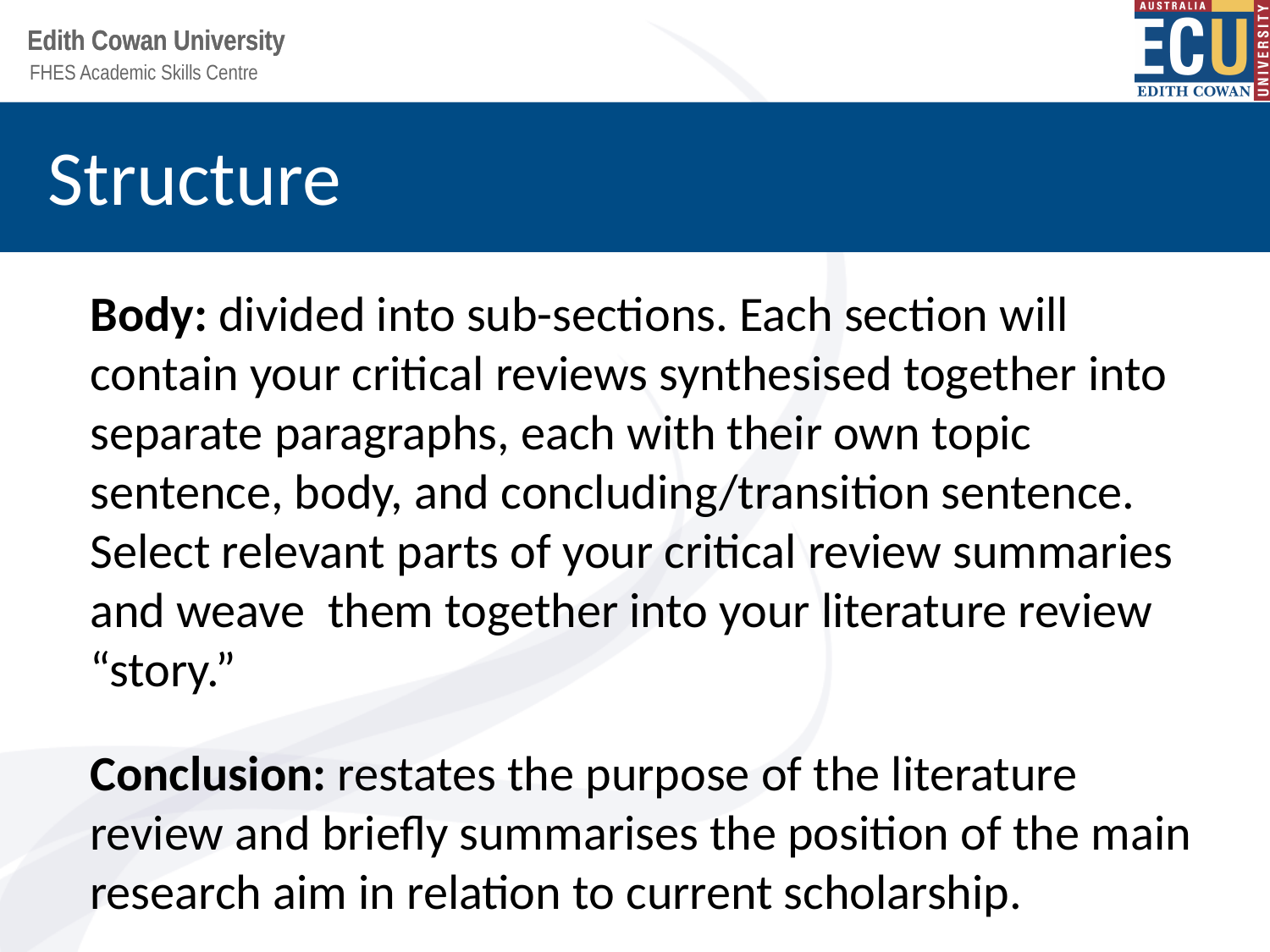

# Structure
	Body: divided into sub-sections. Each section will contain your critical reviews synthesised together into separate paragraphs, each with their own topic sentence, body, and concluding/transition sentence. Select relevant parts of your critical review summaries and weave  them together into your literature review “story.”

	Conclusion: restates the purpose of the literature review and briefly summarises the position of the main research aim in relation to current scholarship.